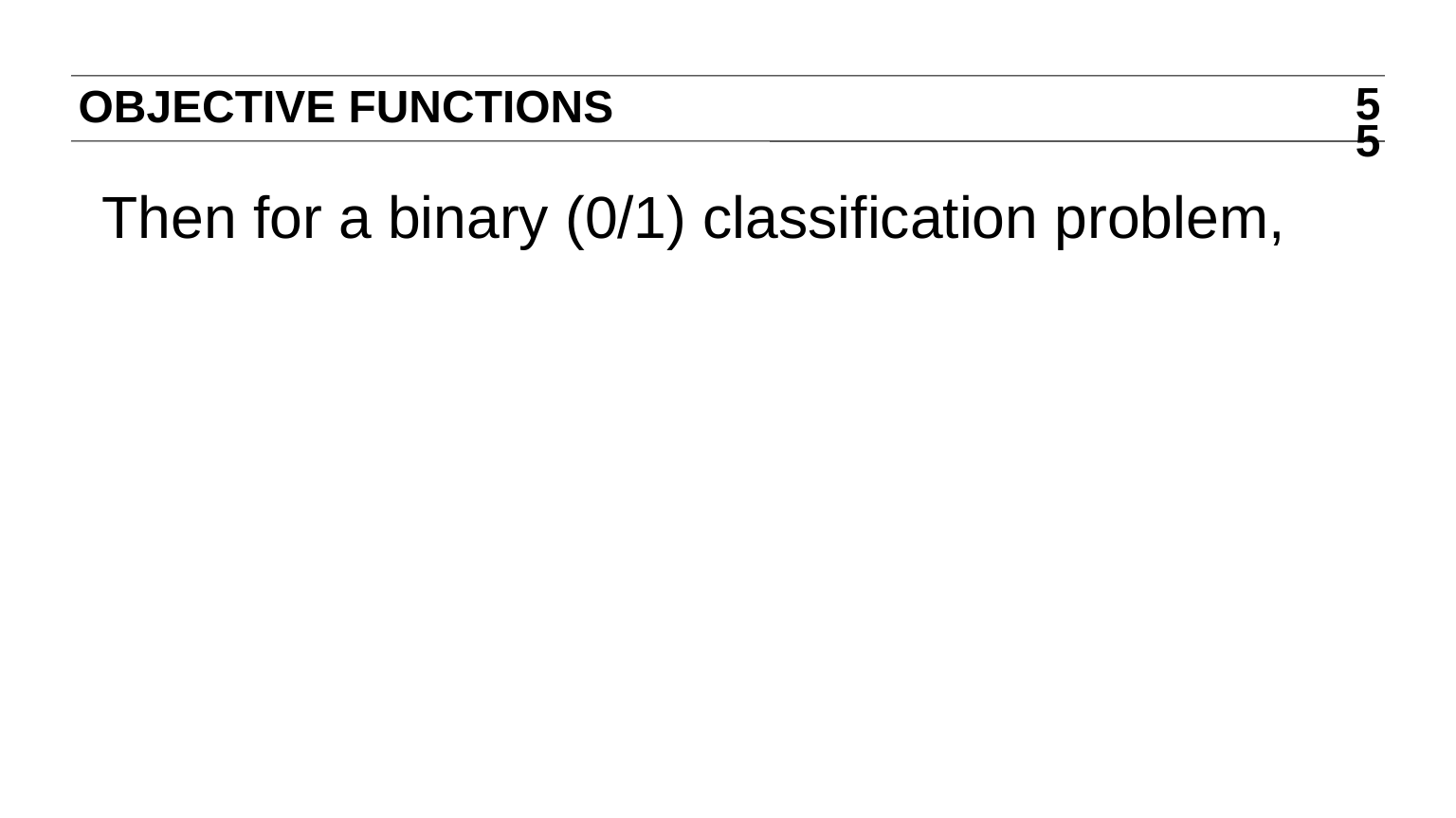

Objective functions
55
Then for a binary (0/1) classification problem,